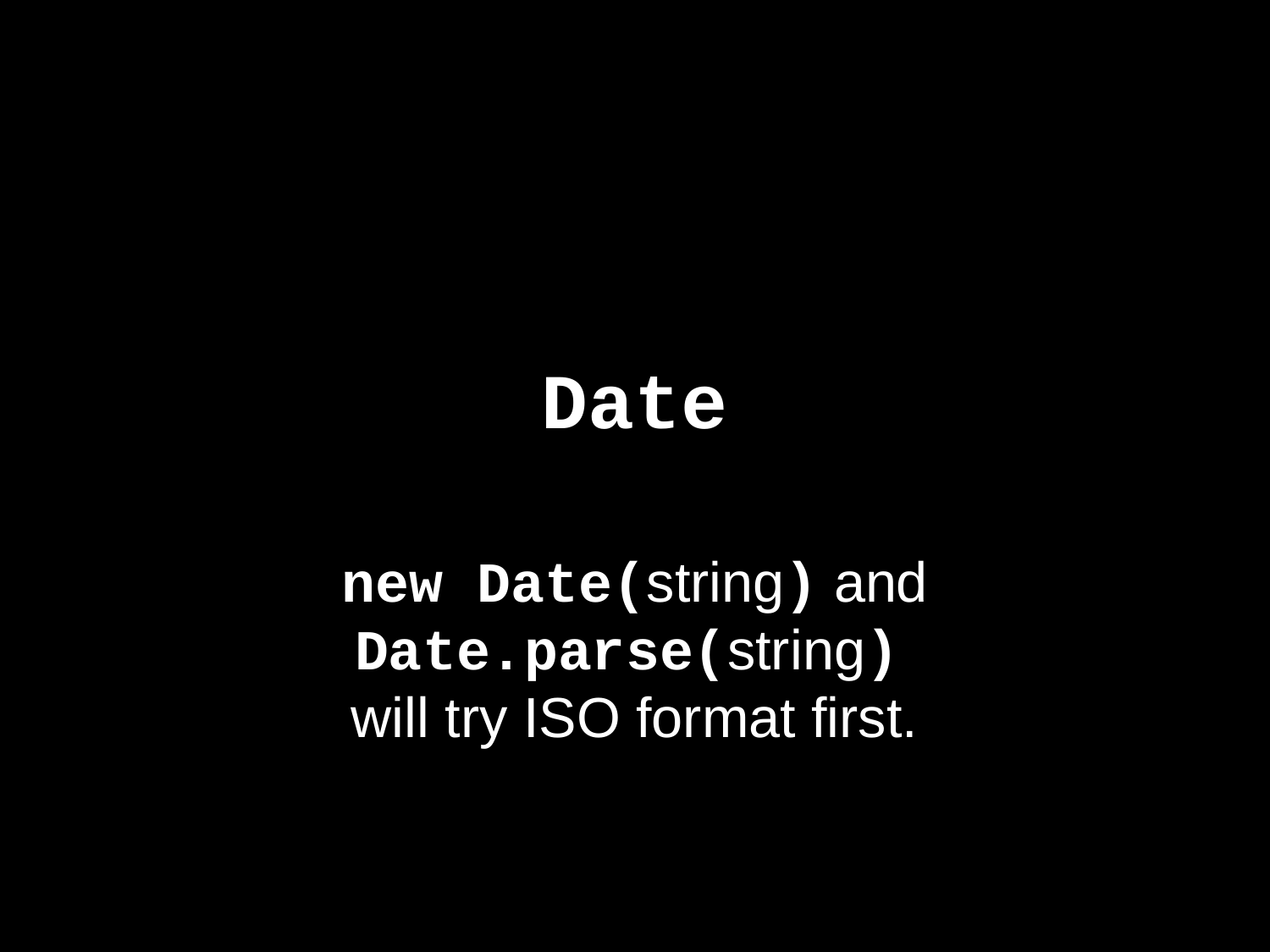

# Date
new Date(string) and Date.parse(string)
will try ISO format first.